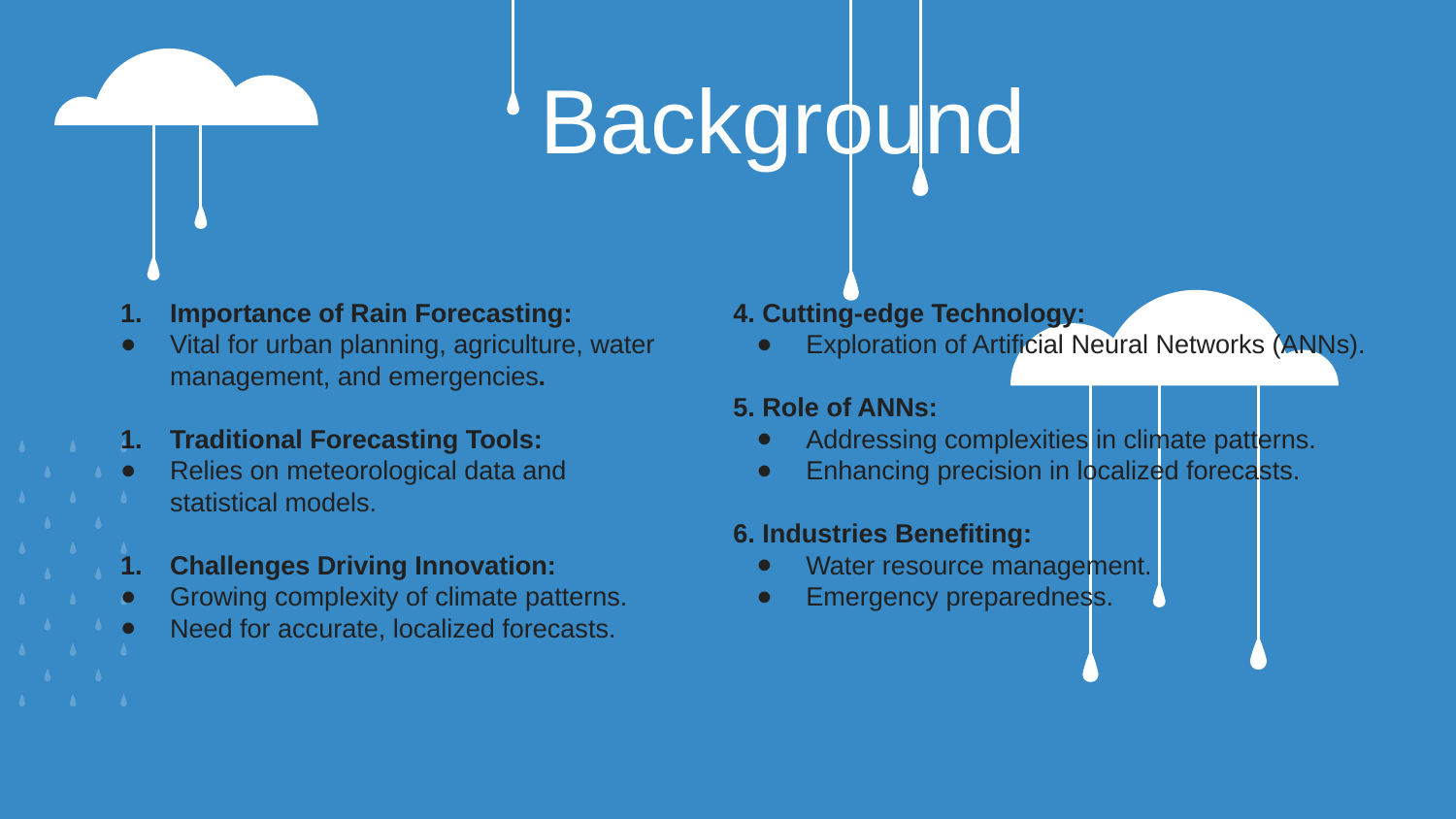

# Background

4. Cutting-edge Technology:
Exploration of Artificial Neural Networks (ANNs).

5. Role of ANNs:
Addressing complexities in climate patterns.
Enhancing precision in localized forecasts.

6. Industries Benefiting:
Water resource management.
Emergency preparedness.

Importance of Rain Forecasting:
Vital for urban planning, agriculture, water management, and emergencies.

Traditional Forecasting Tools:
Relies on meteorological data and statistical models.

Challenges Driving Innovation:
Growing complexity of climate patterns.
Need for accurate, localized forecasts.